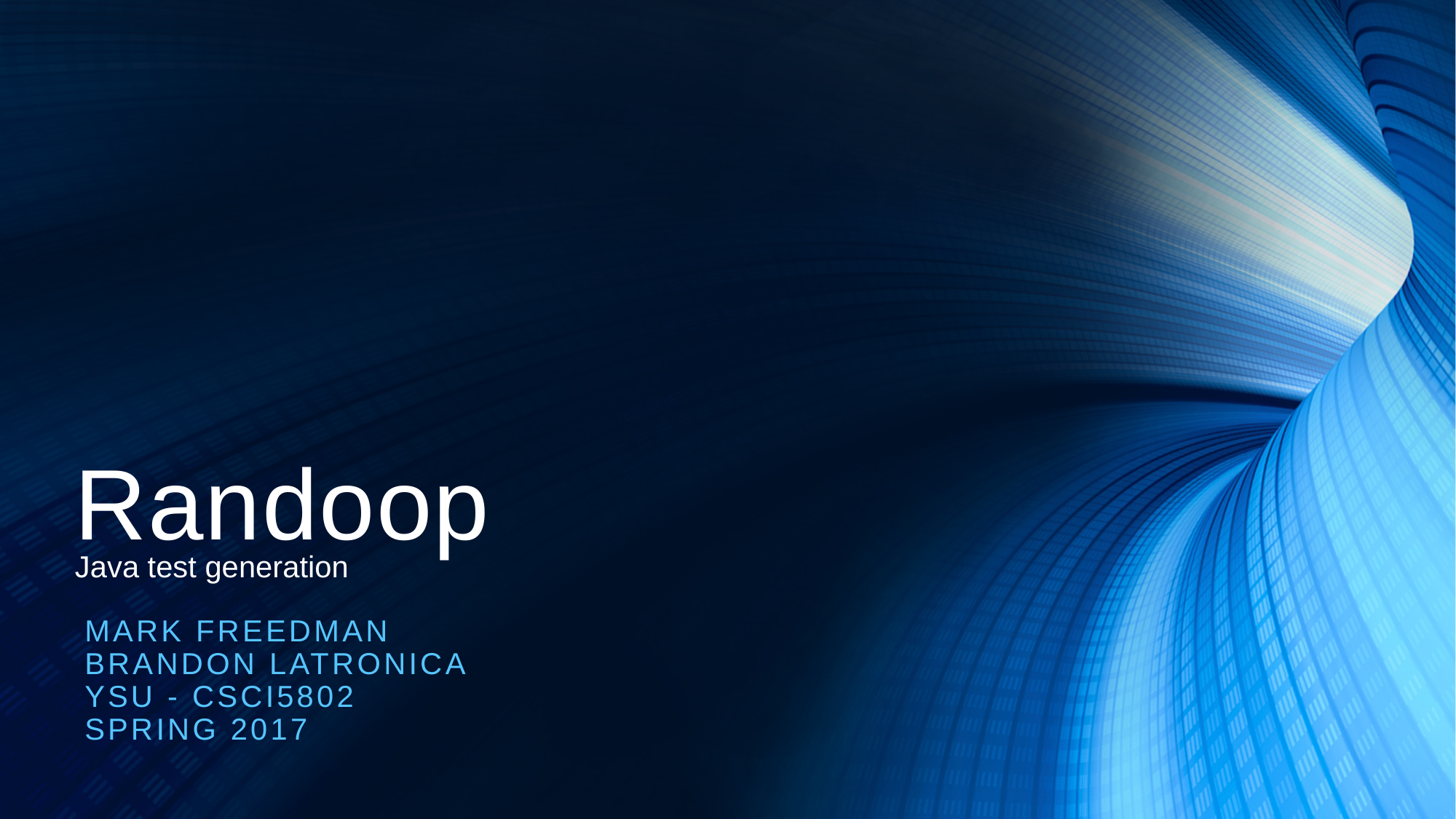

# Randoop
Java test generation
Mark freedman
Brandon Latronica
YSU - CSCI5802
Spring 2017